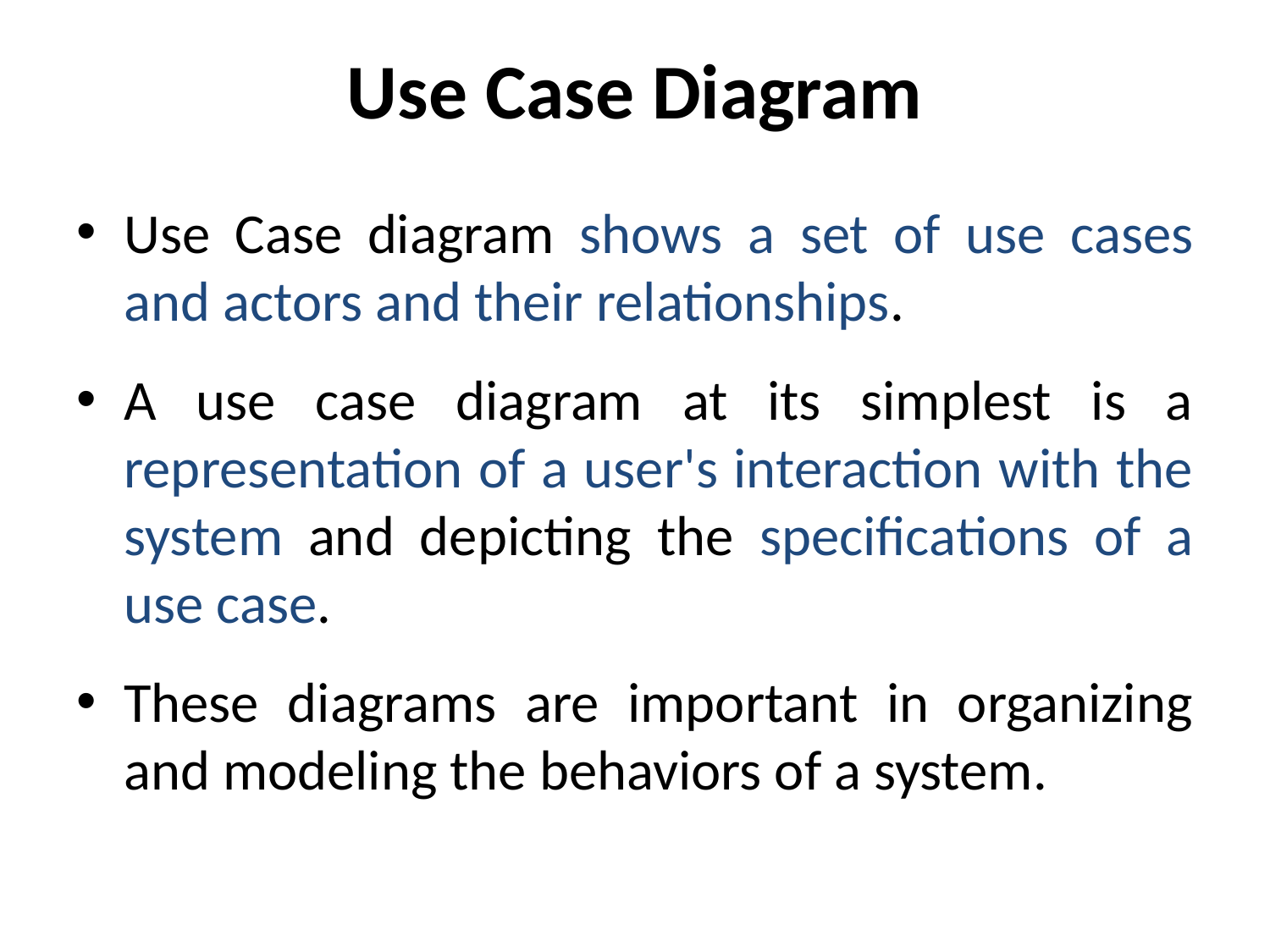

# Use Case Diagram
Use Case diagram shows a set of use cases and actors and their relationships.
A use case diagram at its simplest is a representation of a user's interaction with the system and depicting the specifications of a use case.
These diagrams are important in organizing and modeling the behaviors of a system.